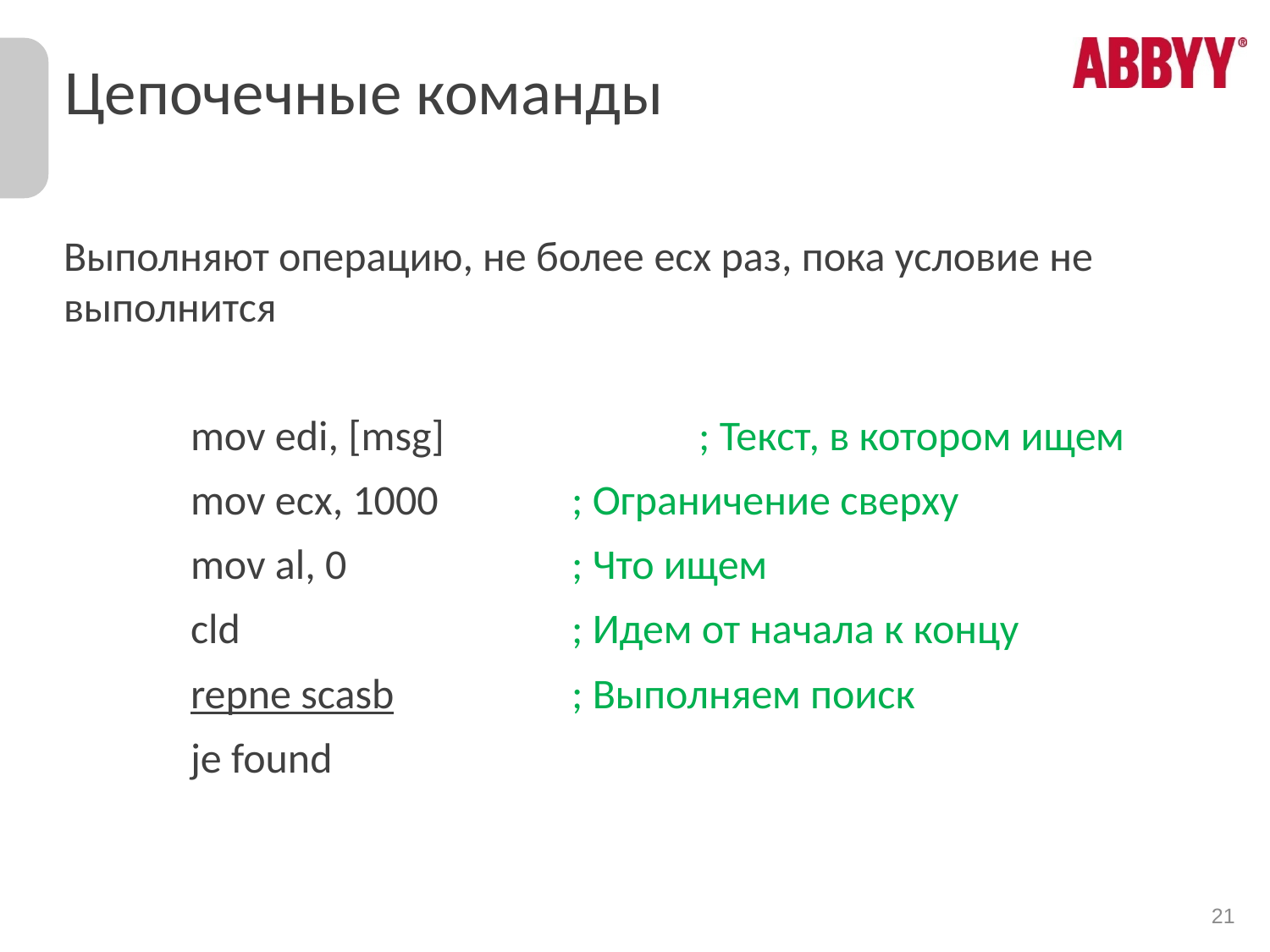

# Цепочечные команды
Выполняют операцию, не более ecx раз, пока условие не выполнится

	mov edi, [msg]		; Текст, в котором ищем
	mov ecx, 1000		; Ограничение сверху
	mov al, 0		; Что ищем
	cld			; Идем от начала к концу
	repne scasb		; Выполняем поиск
	je found
21